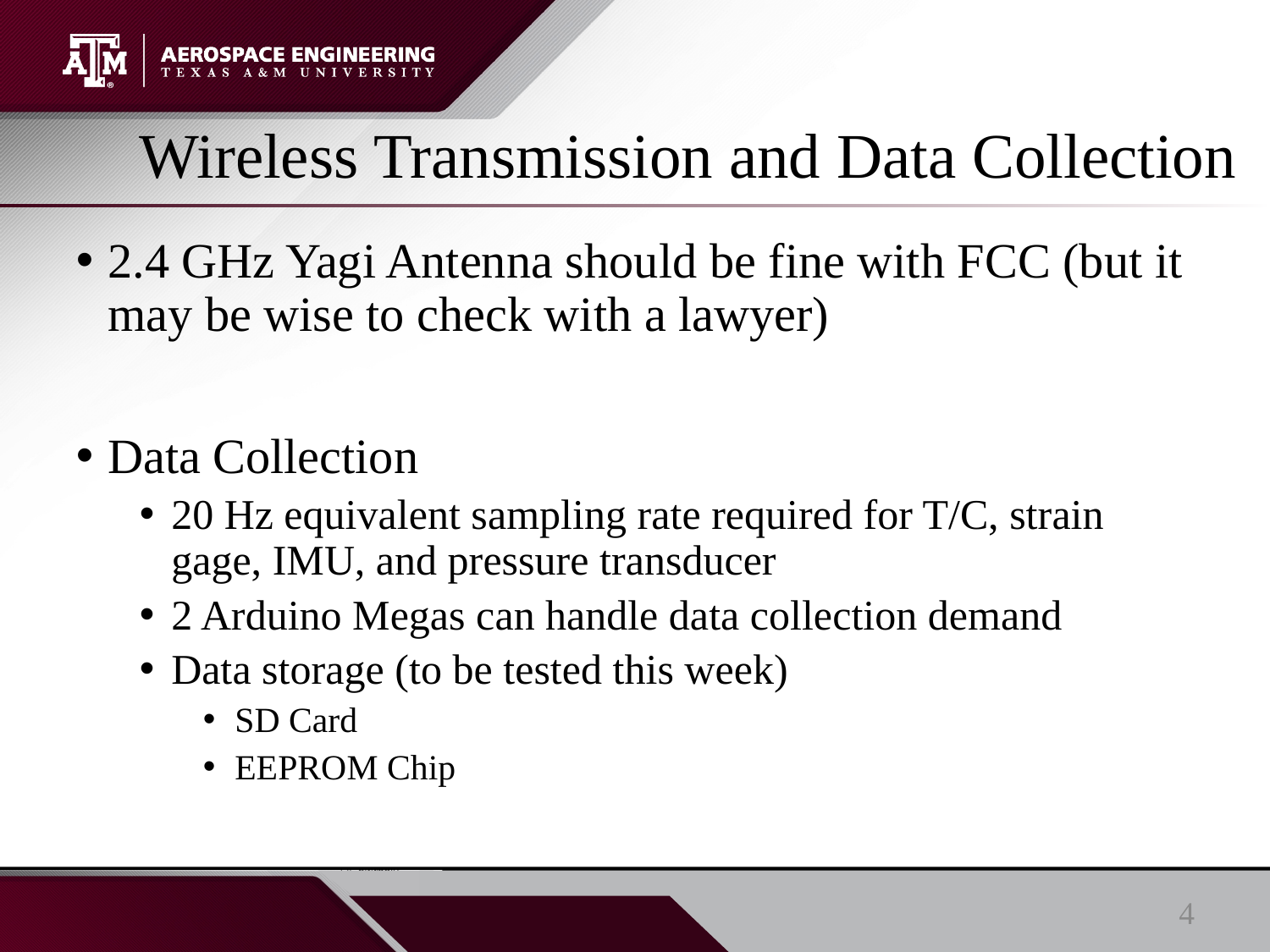

# Wireless Transmission and Data Collection
2.4 GHz Yagi Antenna should be fine with FCC (but it may be wise to check with a lawyer)

Data Collection
20 Hz equivalent sampling rate required for T/C, strain gage, IMU, and pressure transducer
2 Arduino Megas can handle data collection demand
Data storage (to be tested this week)
SD Card
EEPROM Chip
4